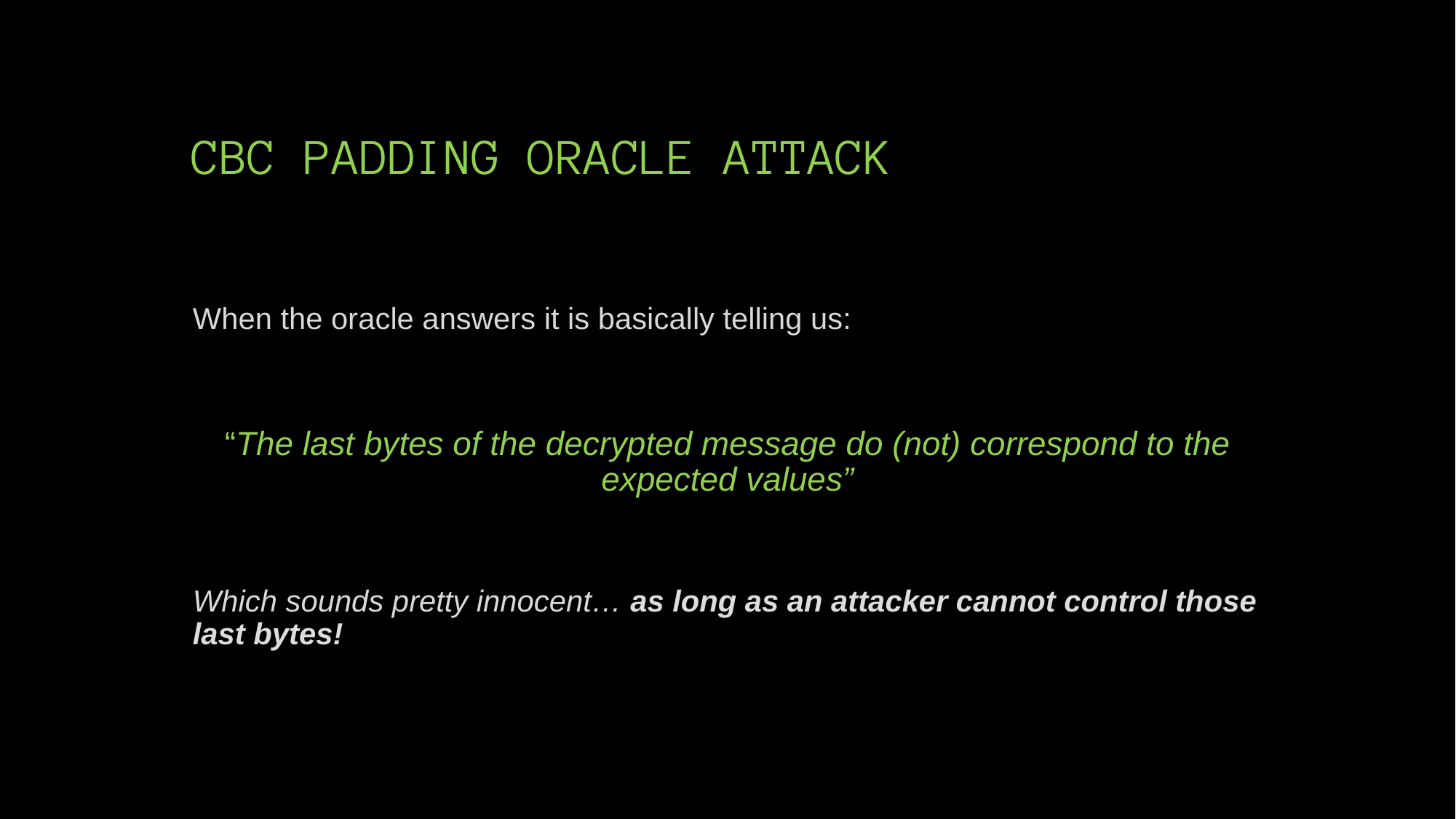

# CBC PADDING ORACLE ATTACK
When the oracle answers it is basically telling us:

“The last bytes of the decrypted message do (not) correspond to the expected values”

Which sounds pretty innocent… as long as an attacker cannot control those last bytes!